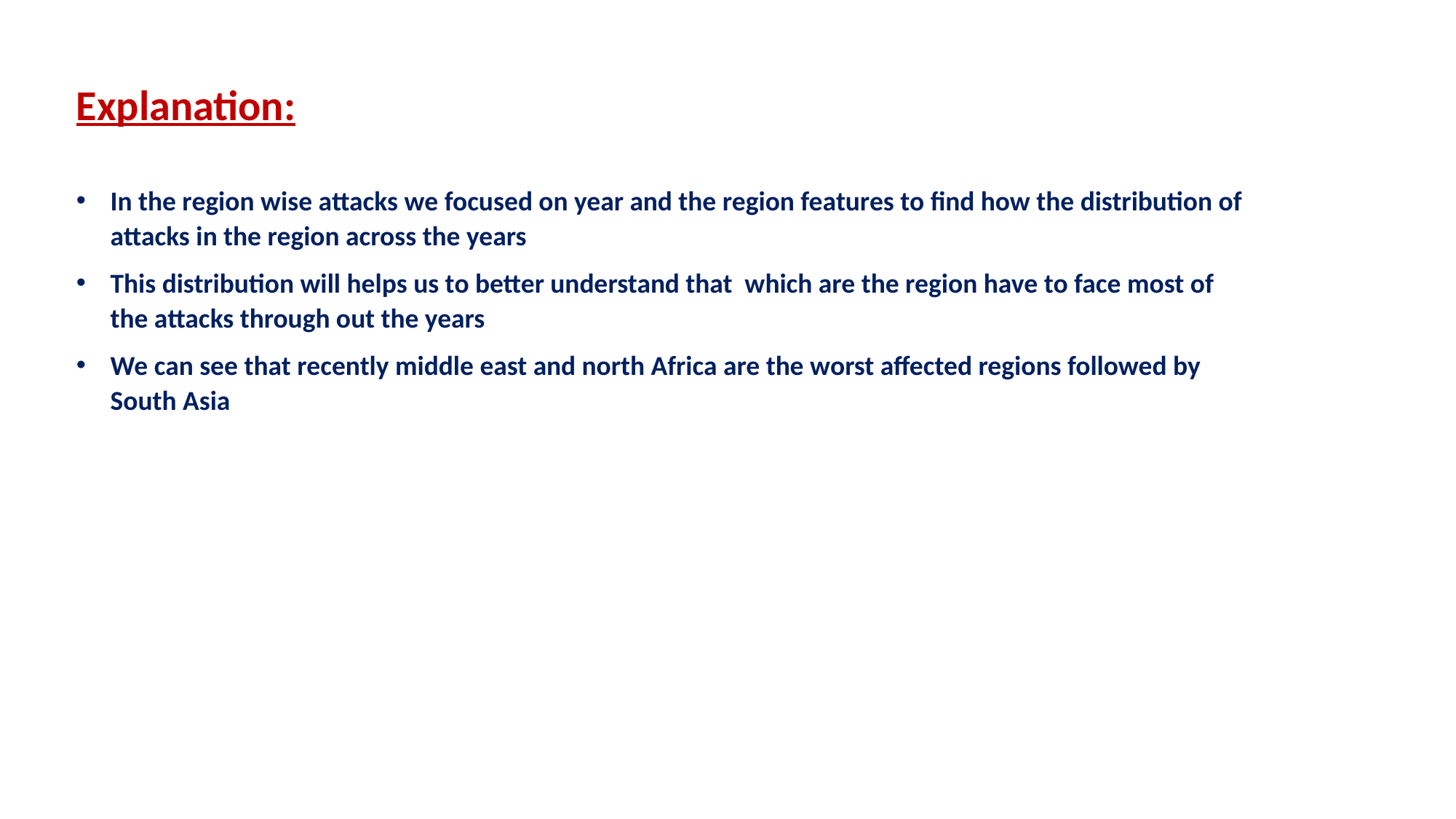

Explanation:
In the region wise attacks we focused on year and the region features to find how the distribution of attacks in the region across the years
This distribution will helps us to better understand that  which are the region have to face most of the attacks through out the years
We can see that recently middle east and north Africa are the worst affected regions followed by South Asia